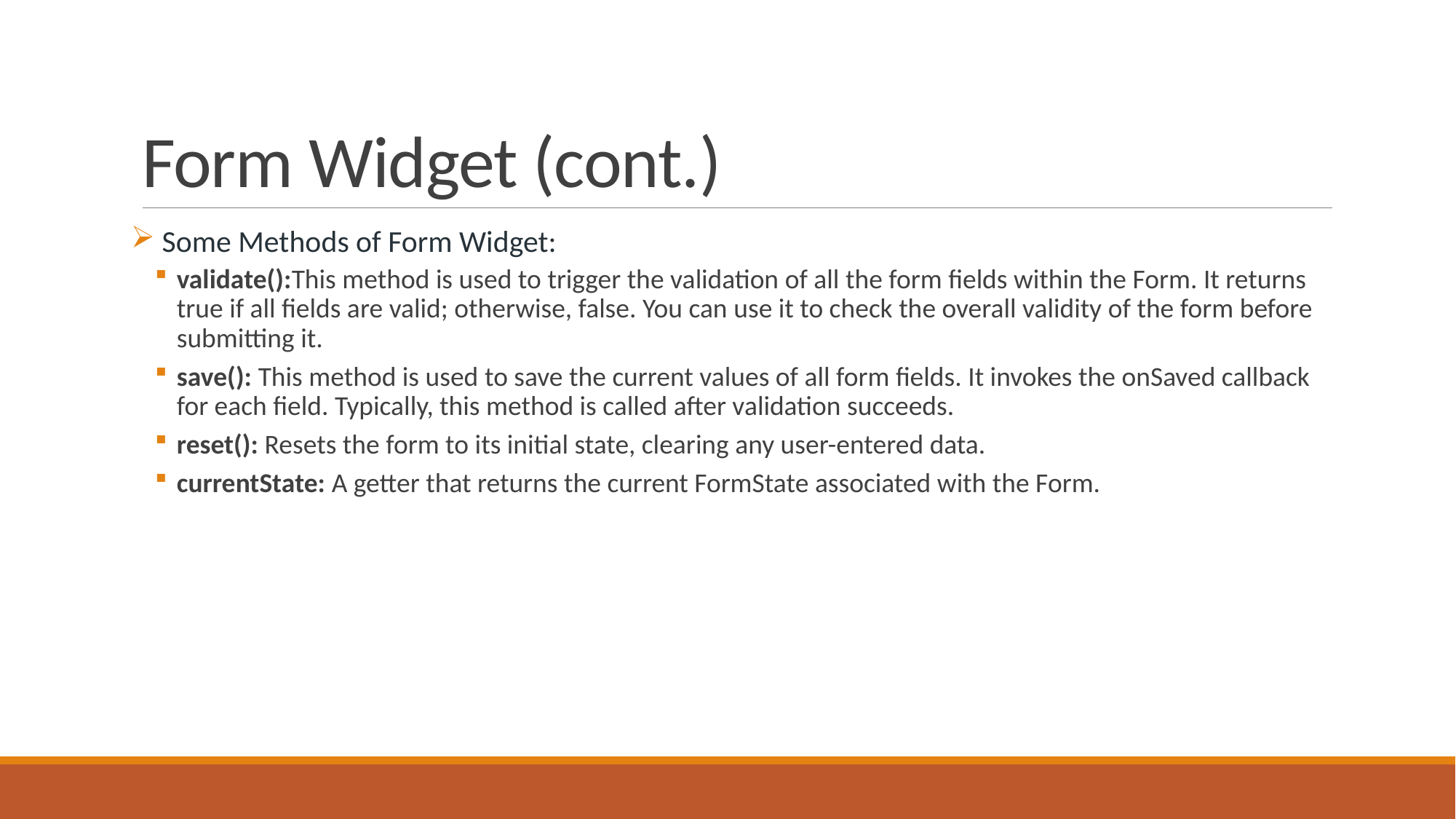

# Form Widget (cont.)
 Some Methods of Form Widget:
validate():This method is used to trigger the validation of all the form fields within the Form. It returns true if all fields are valid; otherwise, false. You can use it to check the overall validity of the form before submitting it.
save(): This method is used to save the current values of all form fields. It invokes the onSaved callback for each field. Typically, this method is called after validation succeeds.
reset(): Resets the form to its initial state, clearing any user-entered data.
currentState: A getter that returns the current FormState associated with the Form.